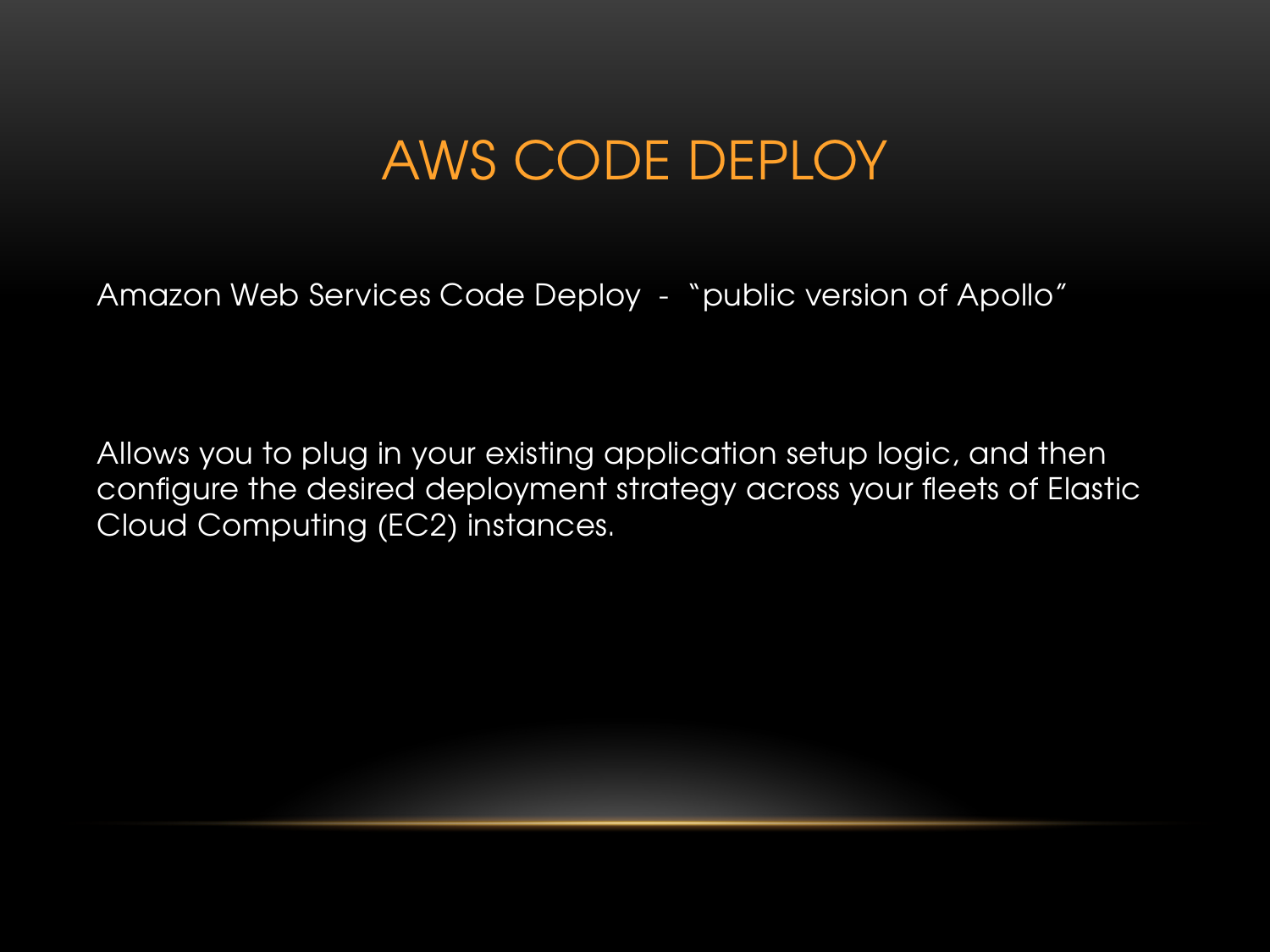

# AWS Code Deploy
Amazon Web Services Code Deploy  -  “public version of Apollo”

Allows you to plug in your existing application setup logic, and then configure the desired deployment strategy across your fleets of Elastic Cloud Computing (EC2) instances.